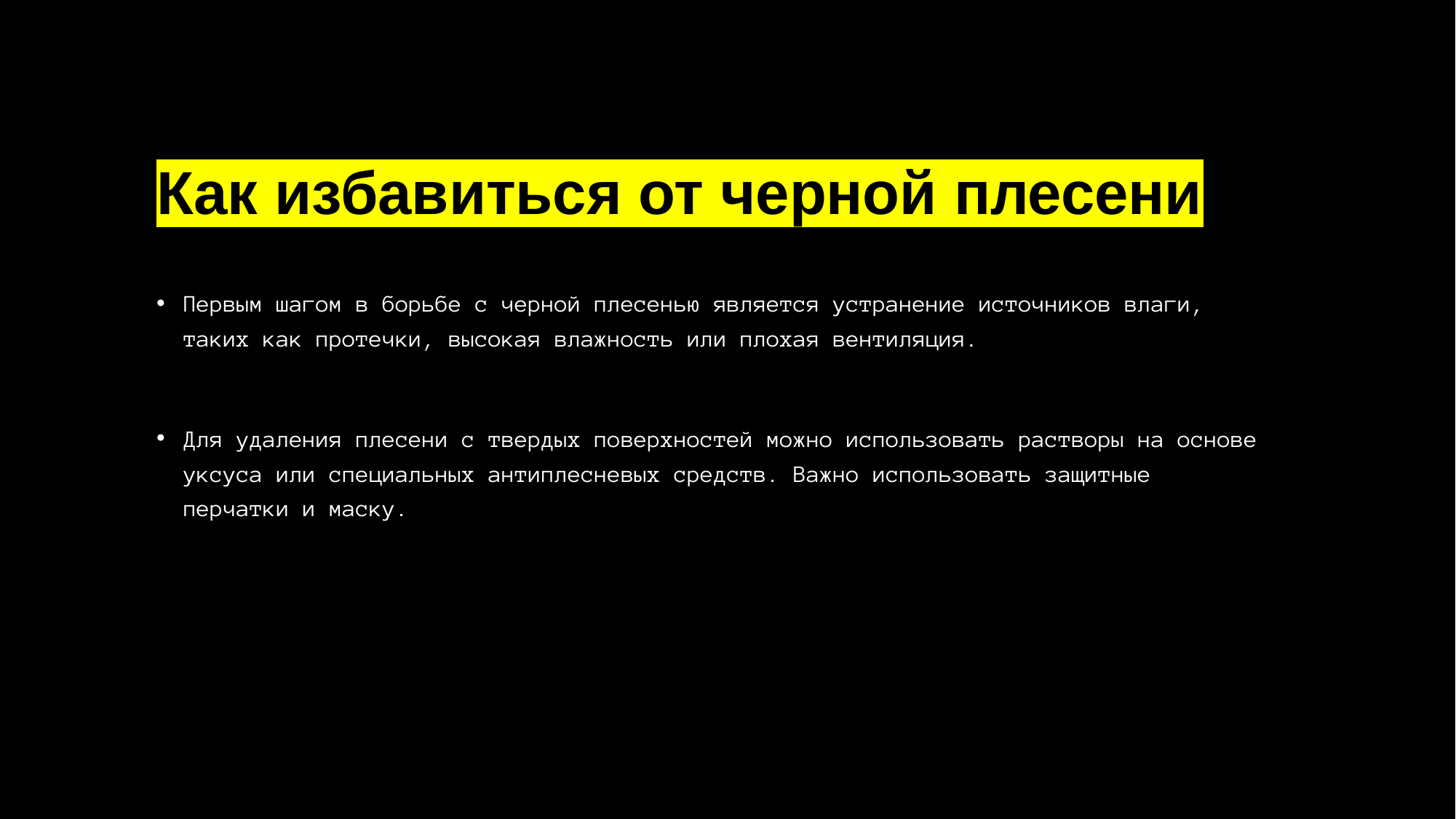

# Как избавиться от черной плесени
Первым шагом в борьбе с черной плесенью является устранение источников влаги, таких как протечки, высокая влажность или плохая вентиляция.

Для удаления плесени с твердых поверхностей можно использовать растворы на основе уксуса или специальных антиплесневых средств. Важно использовать защитные перчатки и маску.